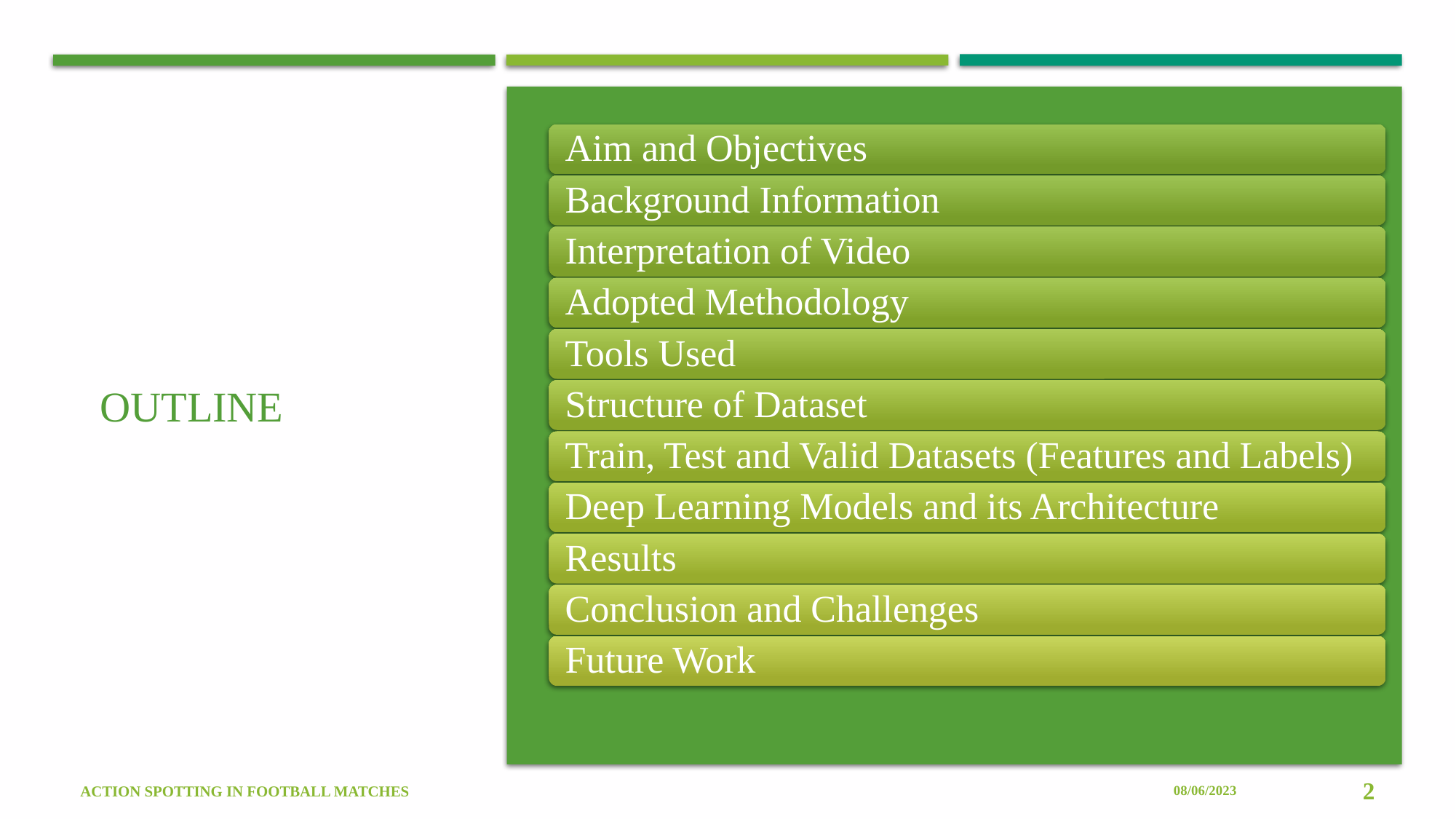

# Outline
Aim and Objectives
Background Information
Interpretation of Video
Adopted Methodology
Tools Used
Structure of Dataset
Train, Test and Valid Datasets (Features and Labels)
Deep Learning Models and its Architecture
Results
Conclusion and Challenges
Future Work
08/06/2023
2
Action Spotting in Football Matches